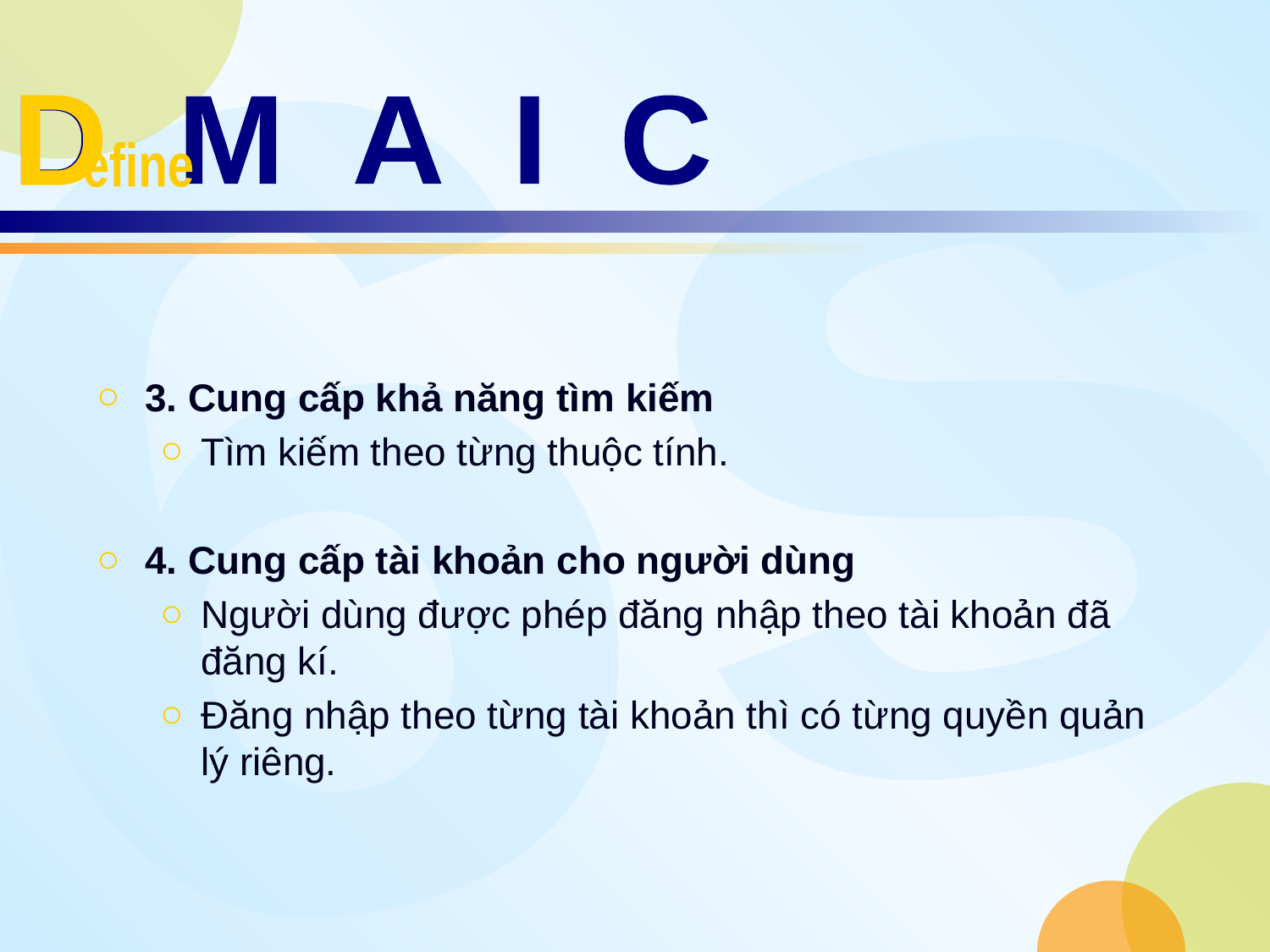

# Define
D
efine

3. Cung cấp khả năng tìm kiếm
Tìm kiếm theo từng thuộc tính.

4. Cung cấp tài khoản cho người dùng
Người dùng được phép đăng nhập theo tài khoản đã đăng kí.
Đăng nhập theo từng tài khoản thì có từng quyền quản lý riêng.